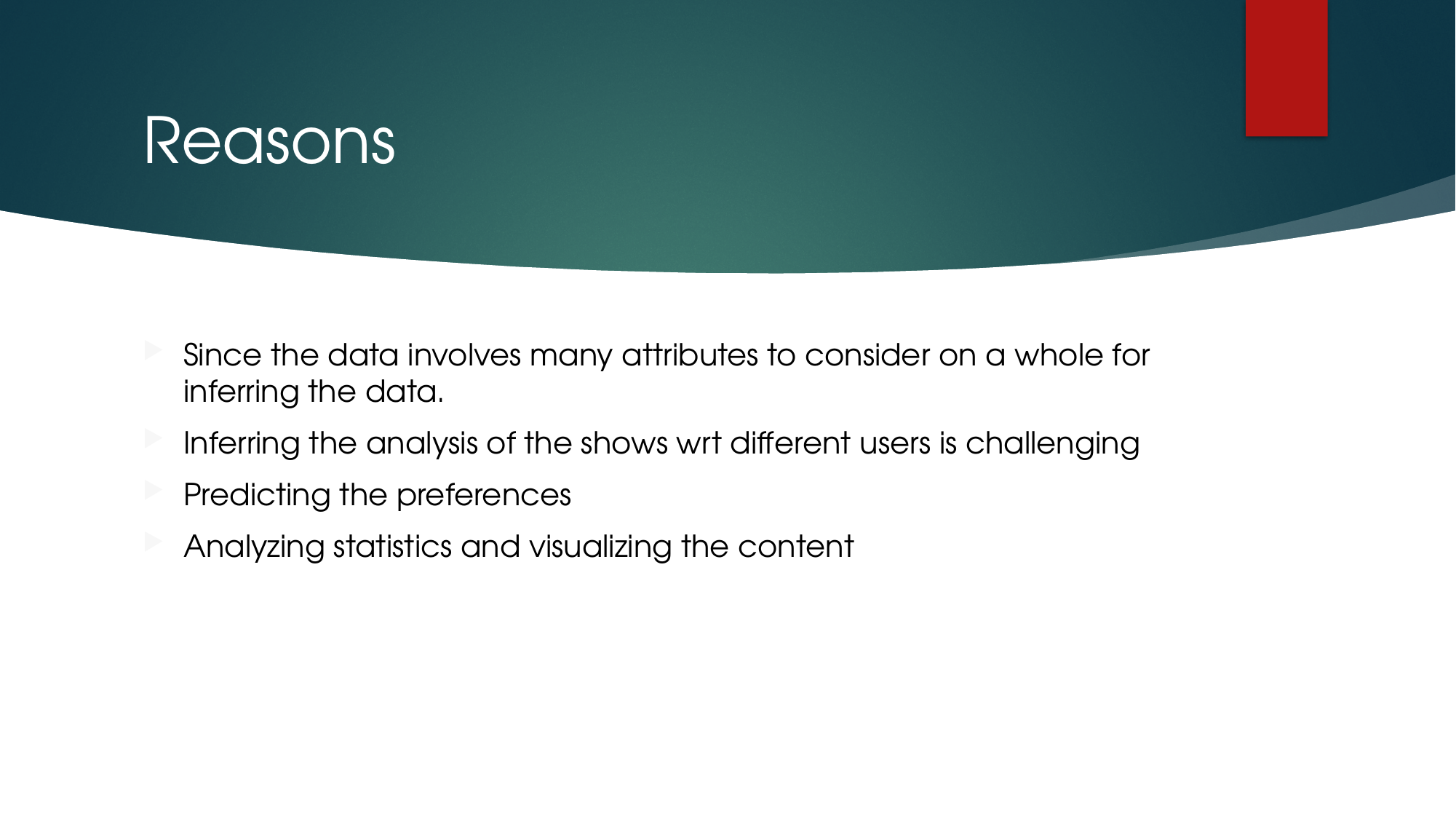

# Reasons

Since the data involves many attributes to consider on a whole for inferring the data.
Inferring the analysis of the shows wrt different users is challenging
Predicting the preferences
Analyzing statistics and visualizing the content